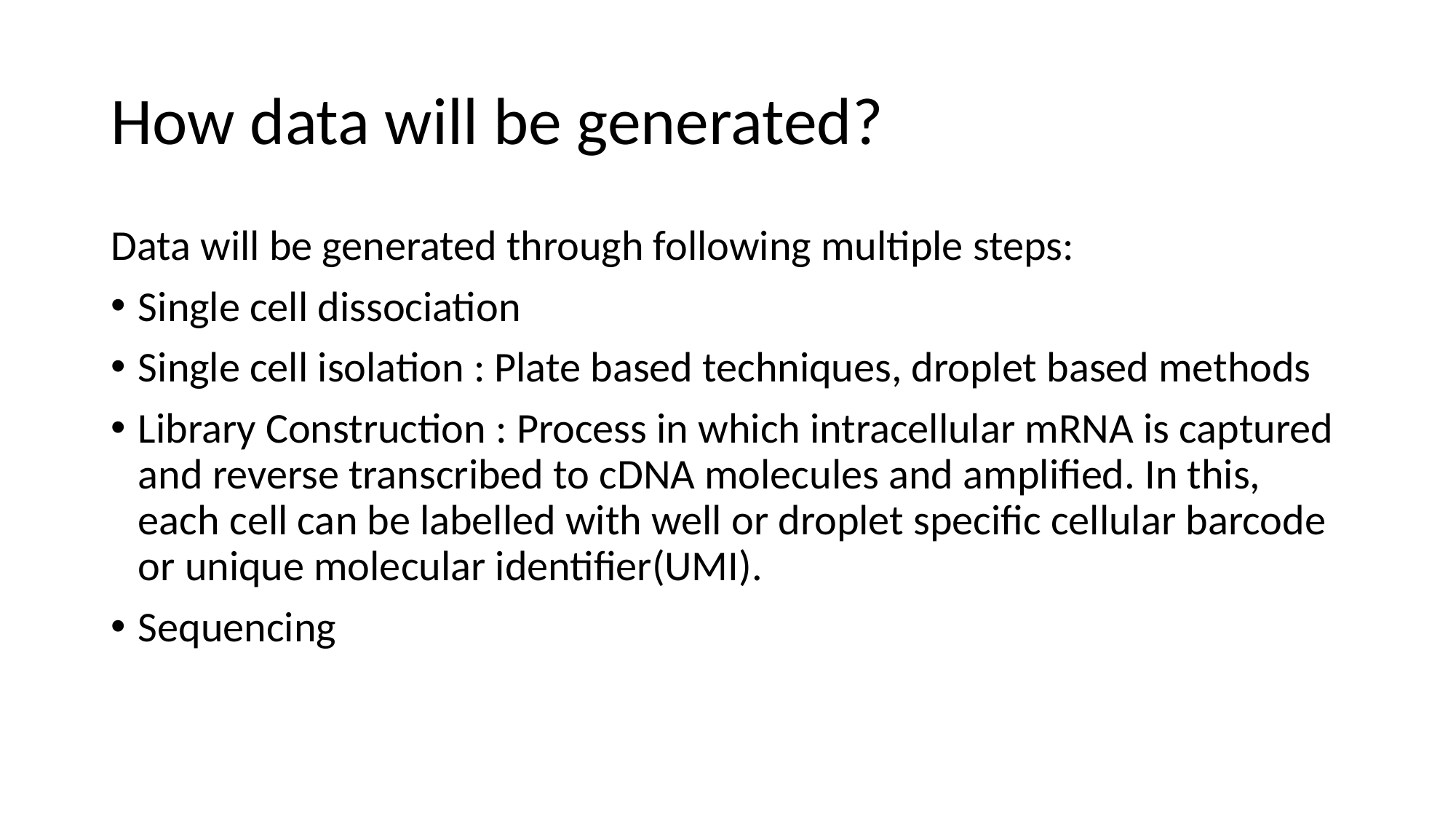

# How data will be generated?
Data will be generated through following multiple steps:
Single cell dissociation
Single cell isolation : Plate based techniques, droplet based methods
Library Construction : Process in which intracellular mRNA is captured and reverse transcribed to cDNA molecules and amplified. In this, each cell can be labelled with well or droplet specific cellular barcode or unique molecular identifier(UMI).
Sequencing